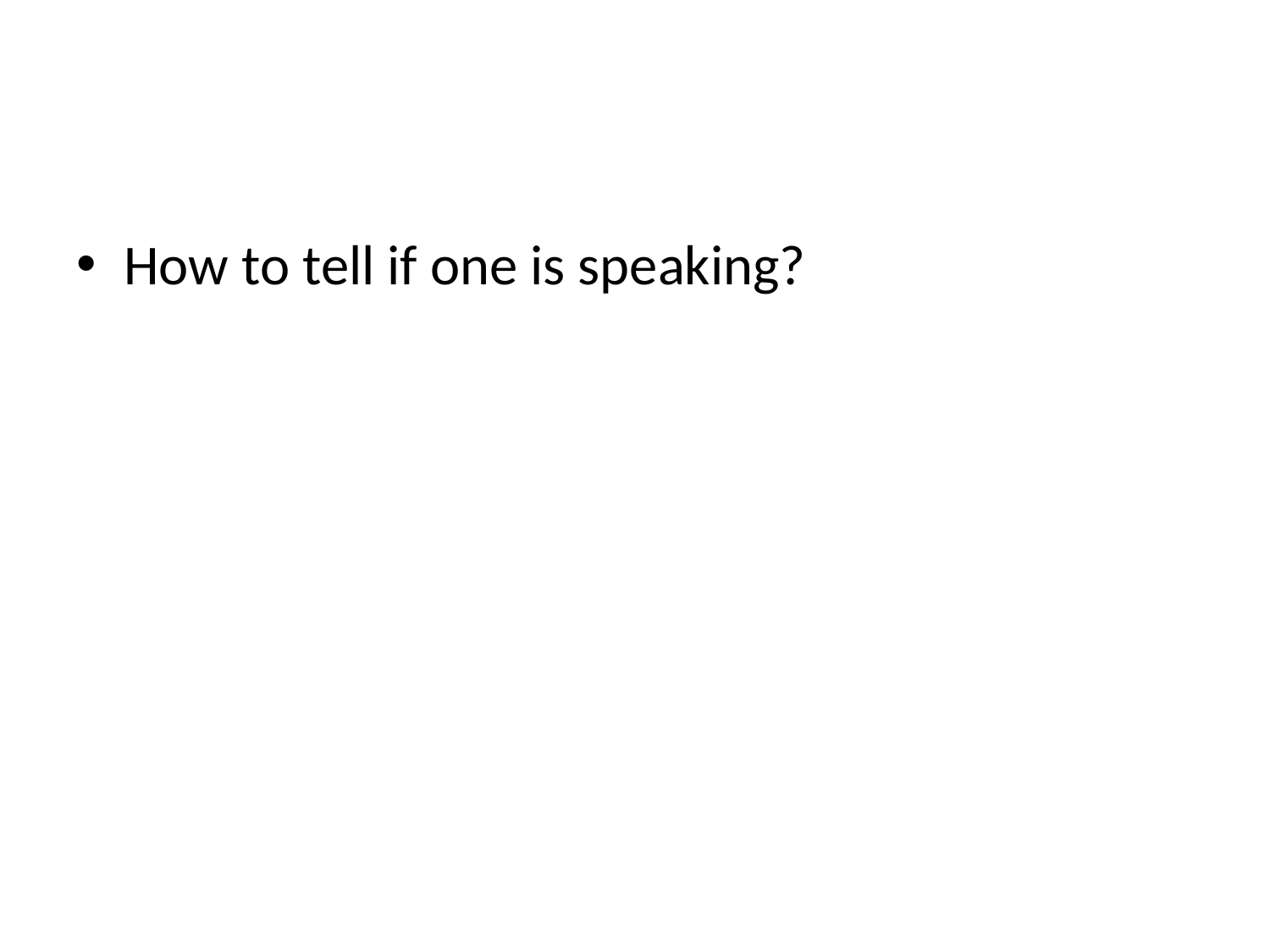

#
How to tell if one is speaking?